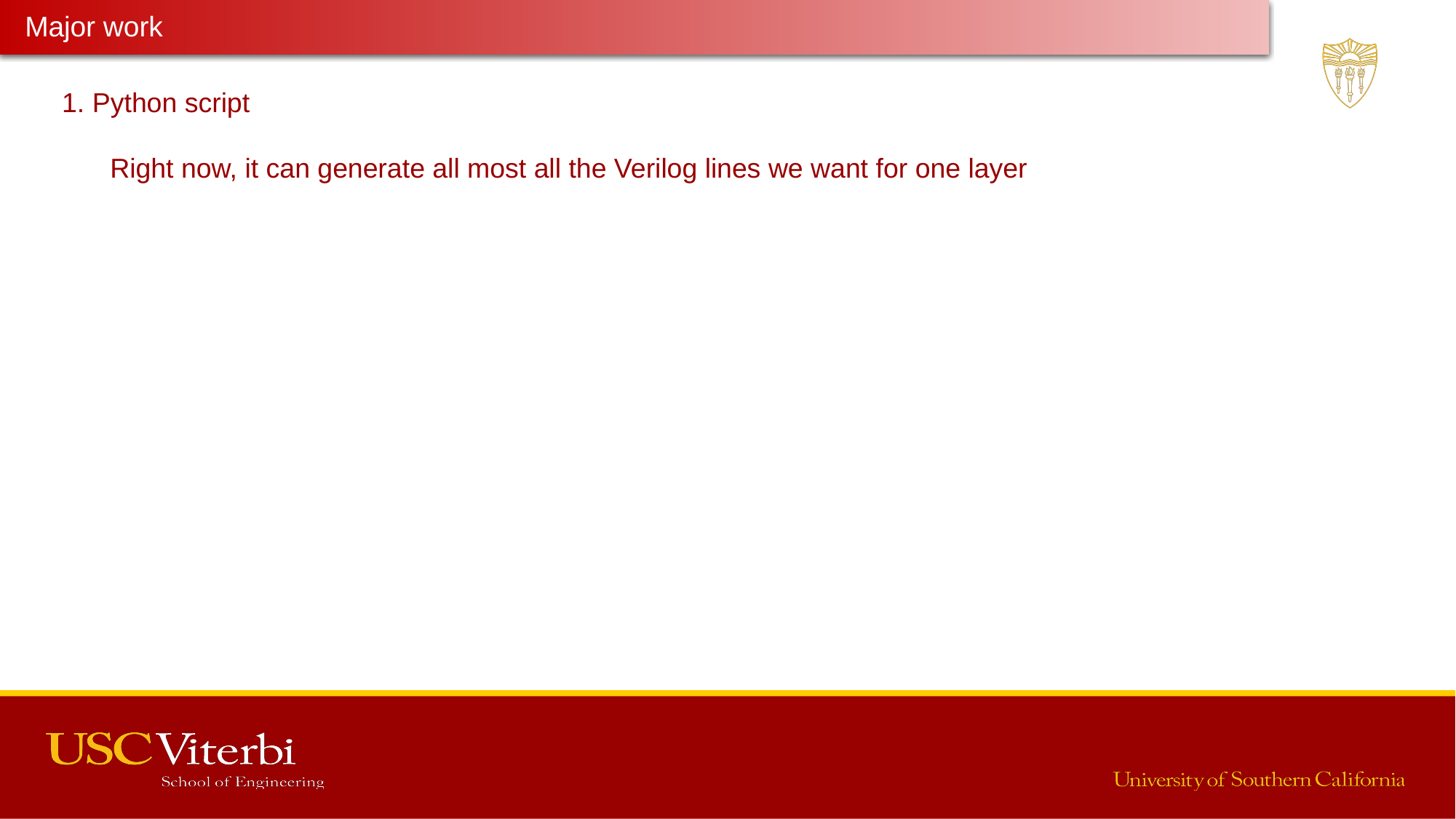

Major work

Latest Progress                                                                                         link fault error in table

1. Python script
Right now, it can generate all most all the Verilog lines we want for one layer